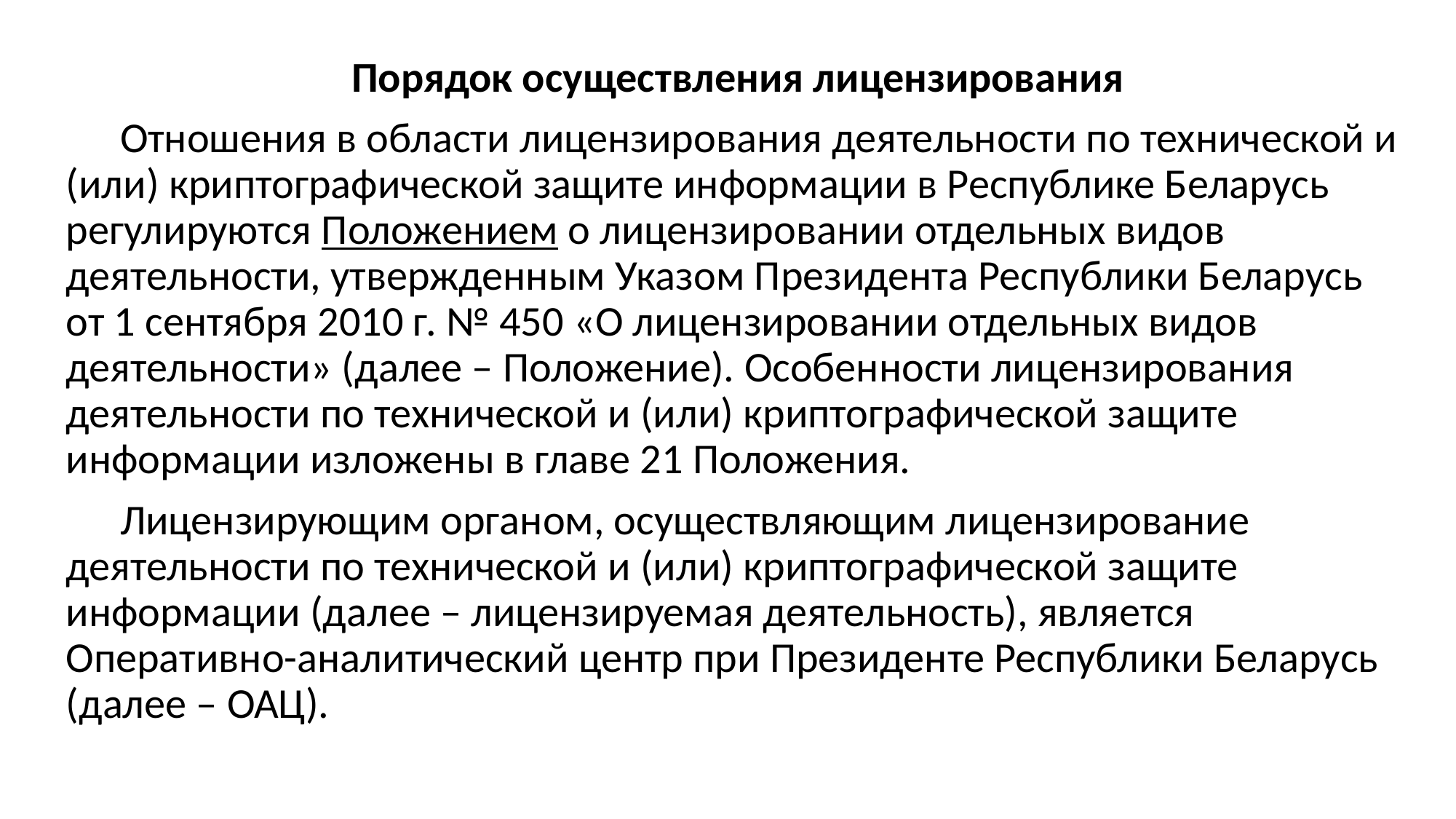

Порядок осуществления лицензирования
Отношения в области лицензирования деятельности по технической и (или) криптографической защите информации в Республике Беларусь регулируются Положением о лицензировании отдельных видов деятельности, утвержденным Указом Президента Республики Беларусь от 1 сентября 2010 г. № 450 «О лицензировании отдельных видов деятельности» (далее – Положение). Особенности лицензирования деятельности по технической и (или) криптографической защите информации изложены в главе 21 Положения.
Лицензирующим органом, осуществляющим лицензирование деятельности по технической и (или) криптографической защите информации (далее – лицензируемая деятельность), является Оперативно-аналитический центр при Президенте Республики Беларусь (далее – ОАЦ).